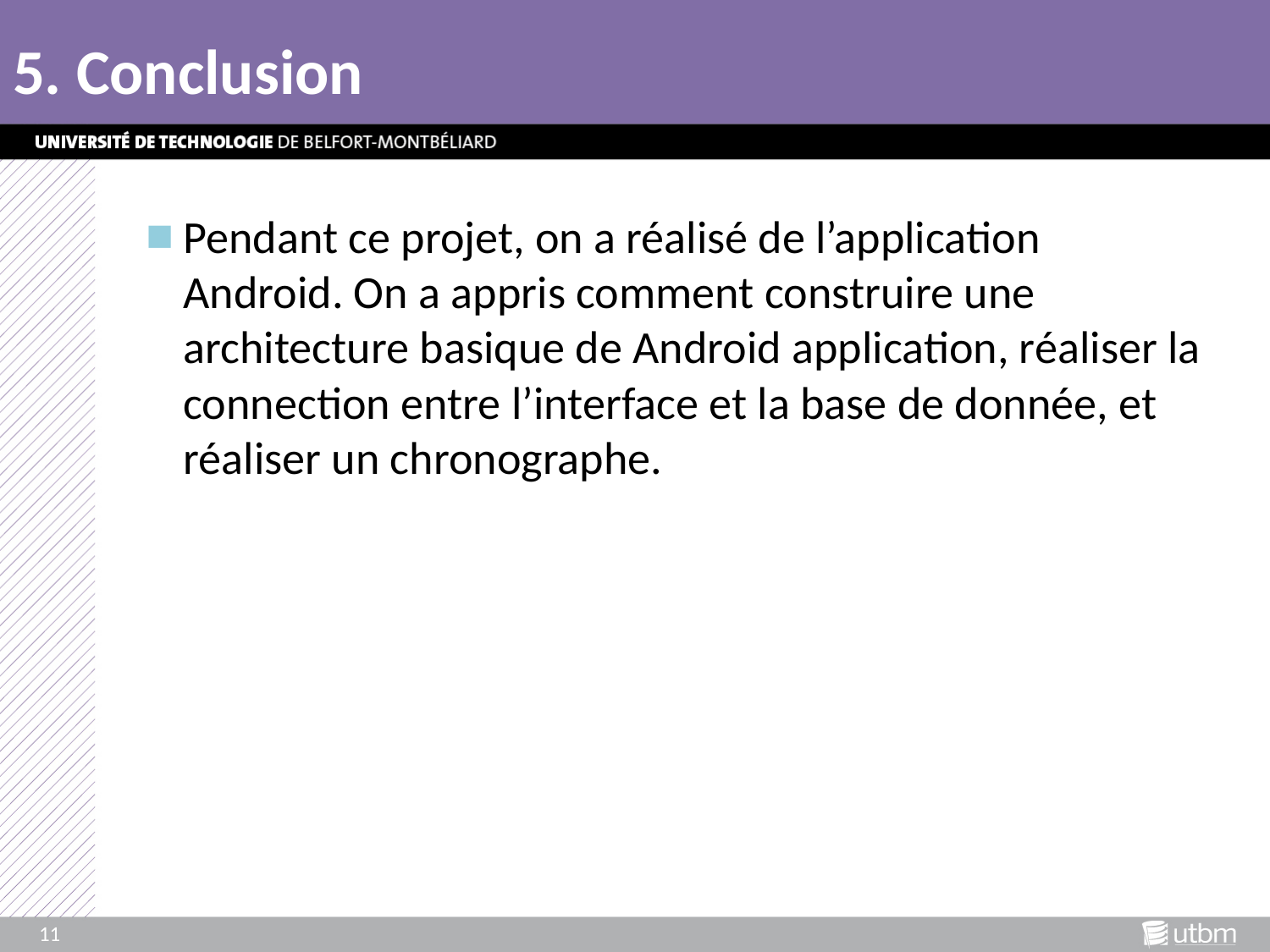

# 5. Conclusion
Pendant ce projet, on a réalisé de l’application Android. On a appris comment construire une architecture basique de Android application, réaliser la connection entre l’interface et la base de donnée, et réaliser un chronographe.
11